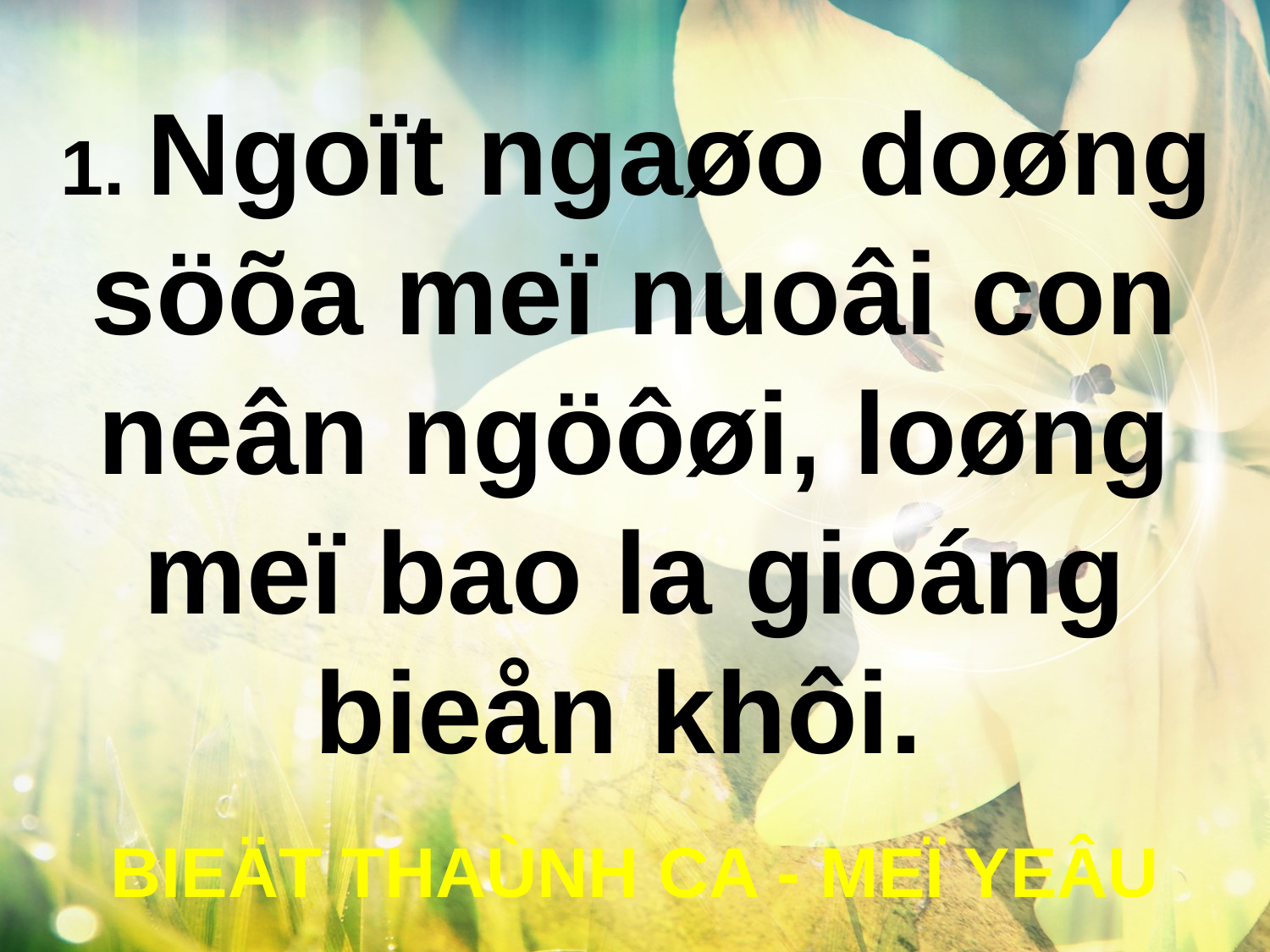

1. Ngoït ngaøo doøng
söõa meï nuoâi con neân ngöôøi, loøng meï bao la gioáng bieån khôi.
BIEÄT THAÙNH CA - MEÏ YEÂU